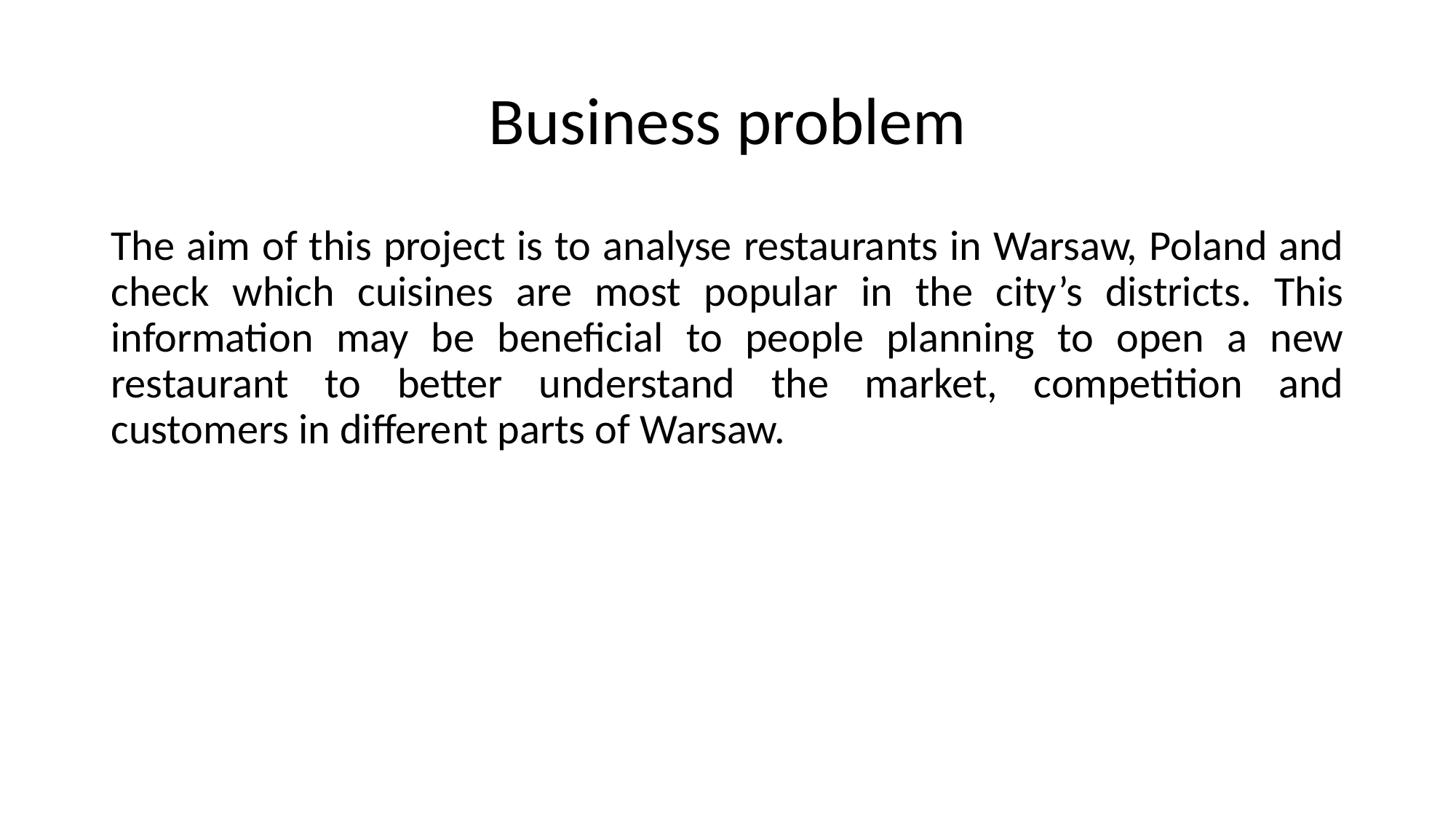

# Business problem
The aim of this project is to analyse restaurants in Warsaw, Poland and check which cuisines are most popular in the city’s districts. This information may be beneficial to people planning to open a new restaurant to better understand the market, competition and customers in different parts of Warsaw.